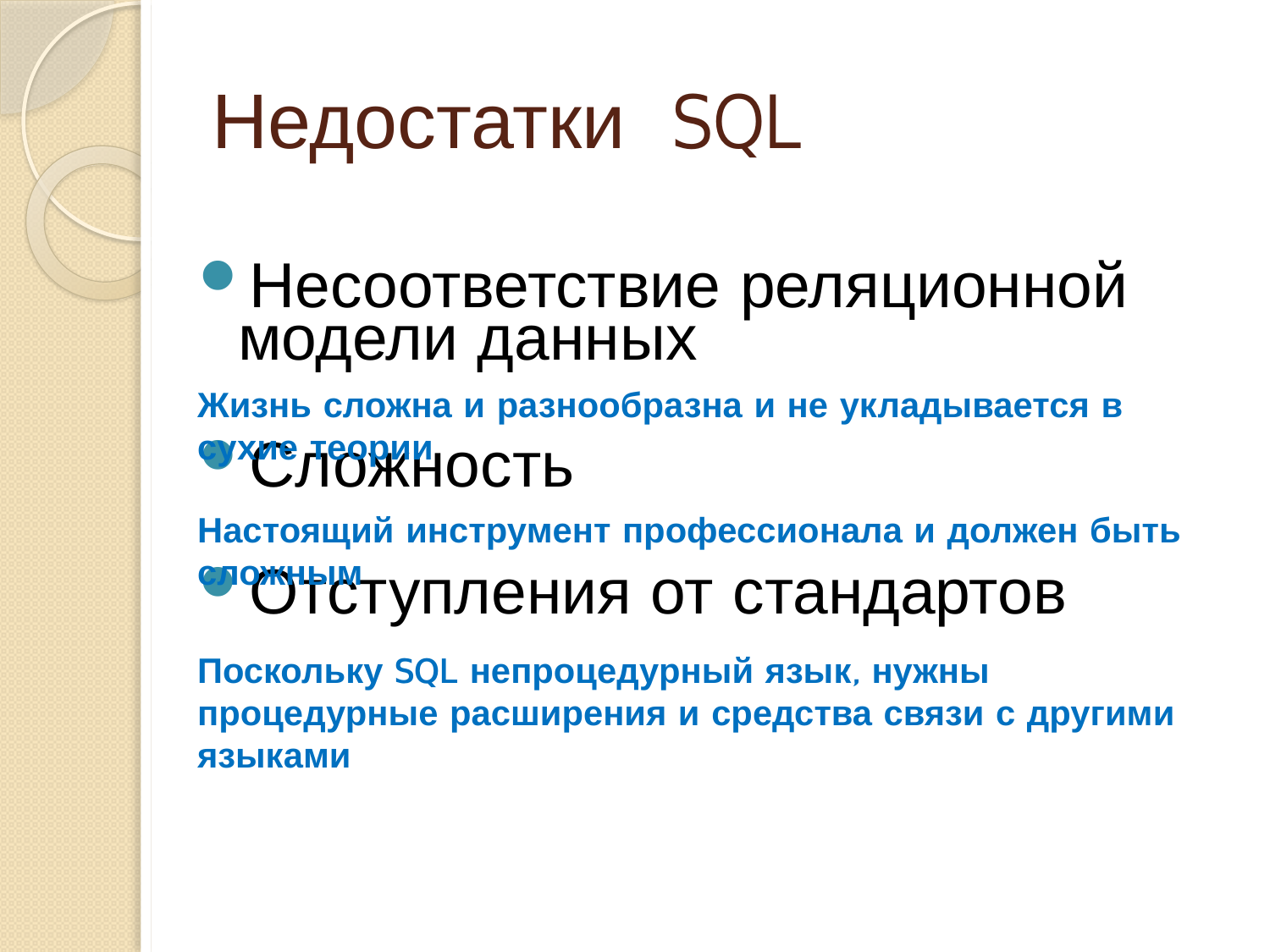

# Недостатки  SQL
Несоответствие реляционной модели данных

Сложность

Отступления от стандартов
Жизнь сложна и разнообразна и не укладывается в сухие теории
Настоящий инструмент профессионала и должен быть сложным
Поскольку SQL непроцедурный язык, нужны процедурные расширения и средства связи с другими языками